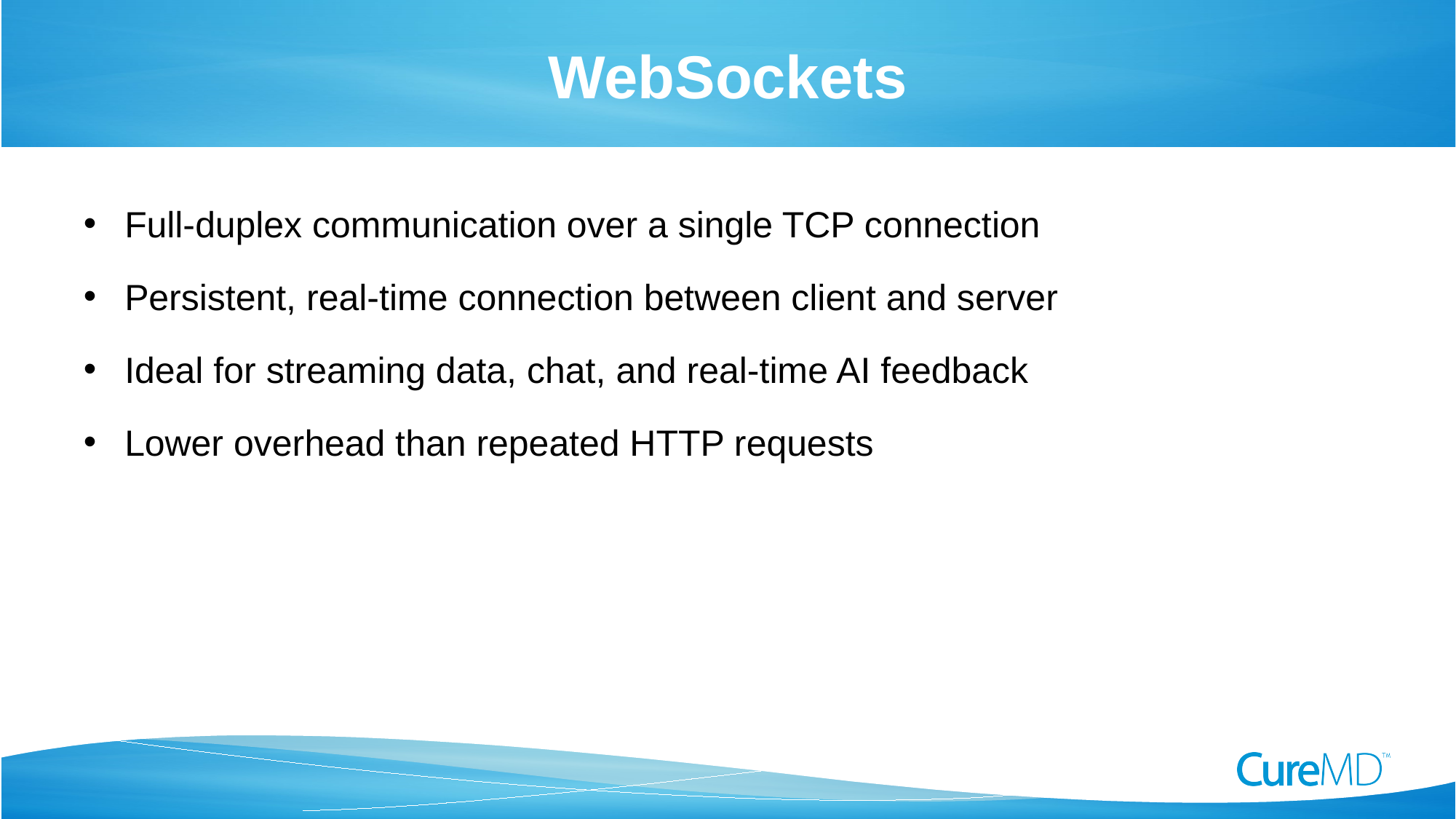

# WebSockets
Full-duplex communication over a single TCP connection
Persistent, real-time connection between client and server
Ideal for streaming data, chat, and real-time AI feedback
Lower overhead than repeated HTTP requests